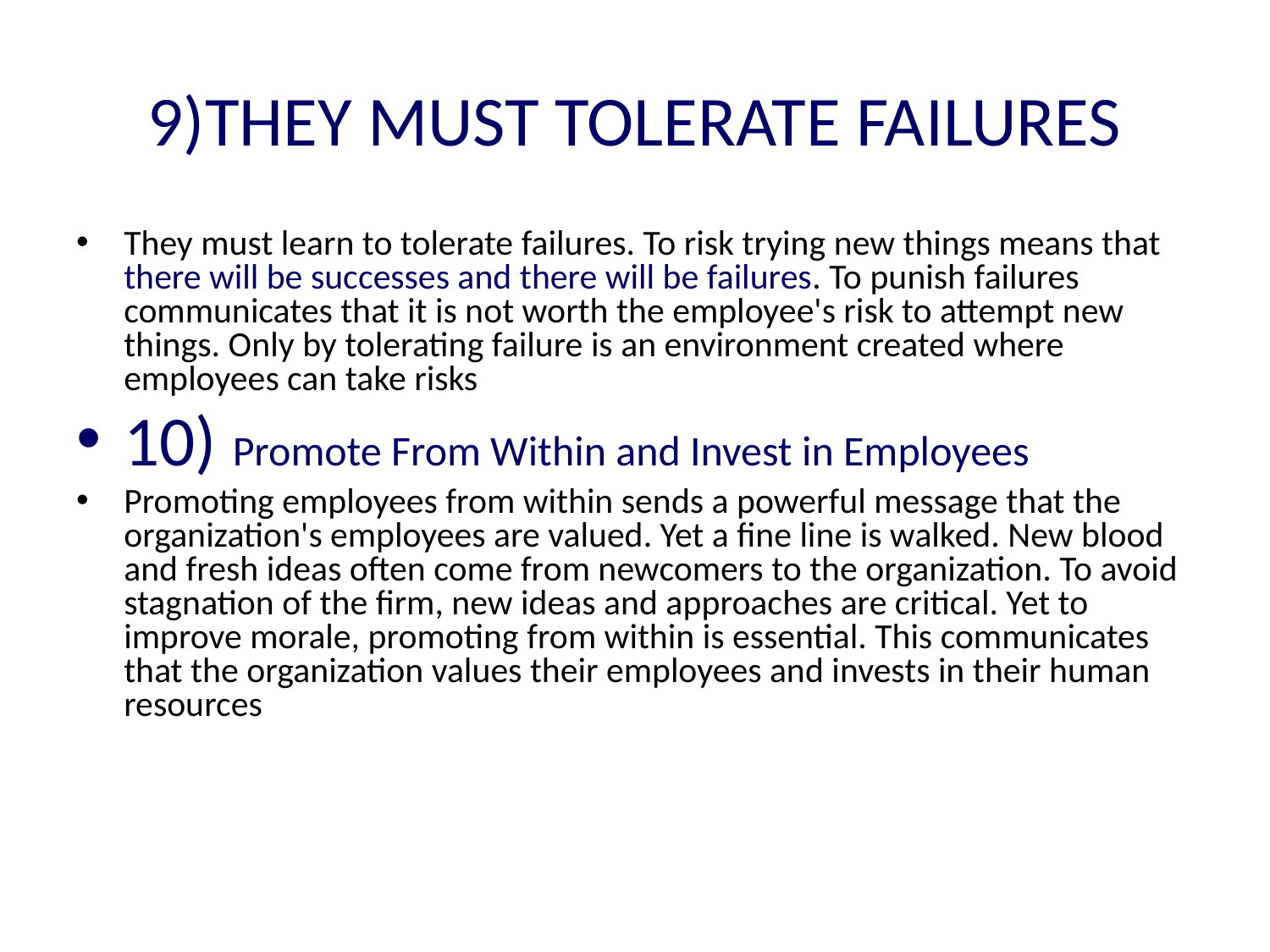

# 9)THEY MUST TOLERATE FAILURES
They must learn to tolerate failures. To risk trying new things means that there will be successes and there will be failures. To punish failures communicates that it is not worth the employee's risk to attempt new things. Only by tolerating failure is an environment created where employees can take risks
10) Promote From Within and Invest in Employees
Promoting employees from within sends a powerful message that the organization's employees are valued. Yet a fine line is walked. New blood and fresh ideas often come from newcomers to the organization. To avoid stagnation of the firm, new ideas and approaches are critical. Yet to improve morale, promoting from within is essential. This communicates that the organization values their employees and invests in their human resources